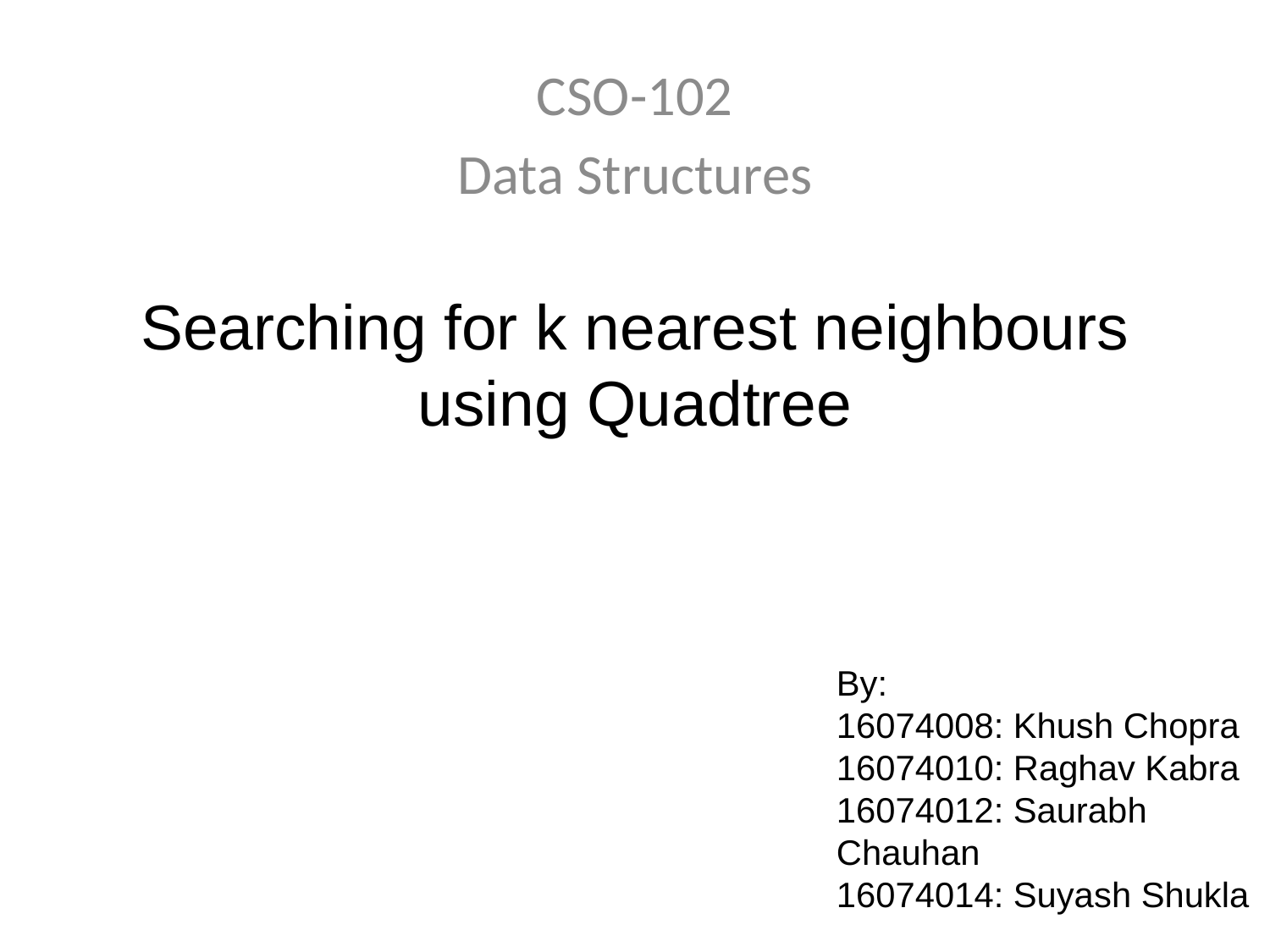

CSO-102
Data Structures
# Searching for k nearest neighbours using Quadtree
By:
16074008: Khush Chopra
16074010: Raghav Kabra
16074012: Saurabh Chauhan
16074014: Suyash Shukla